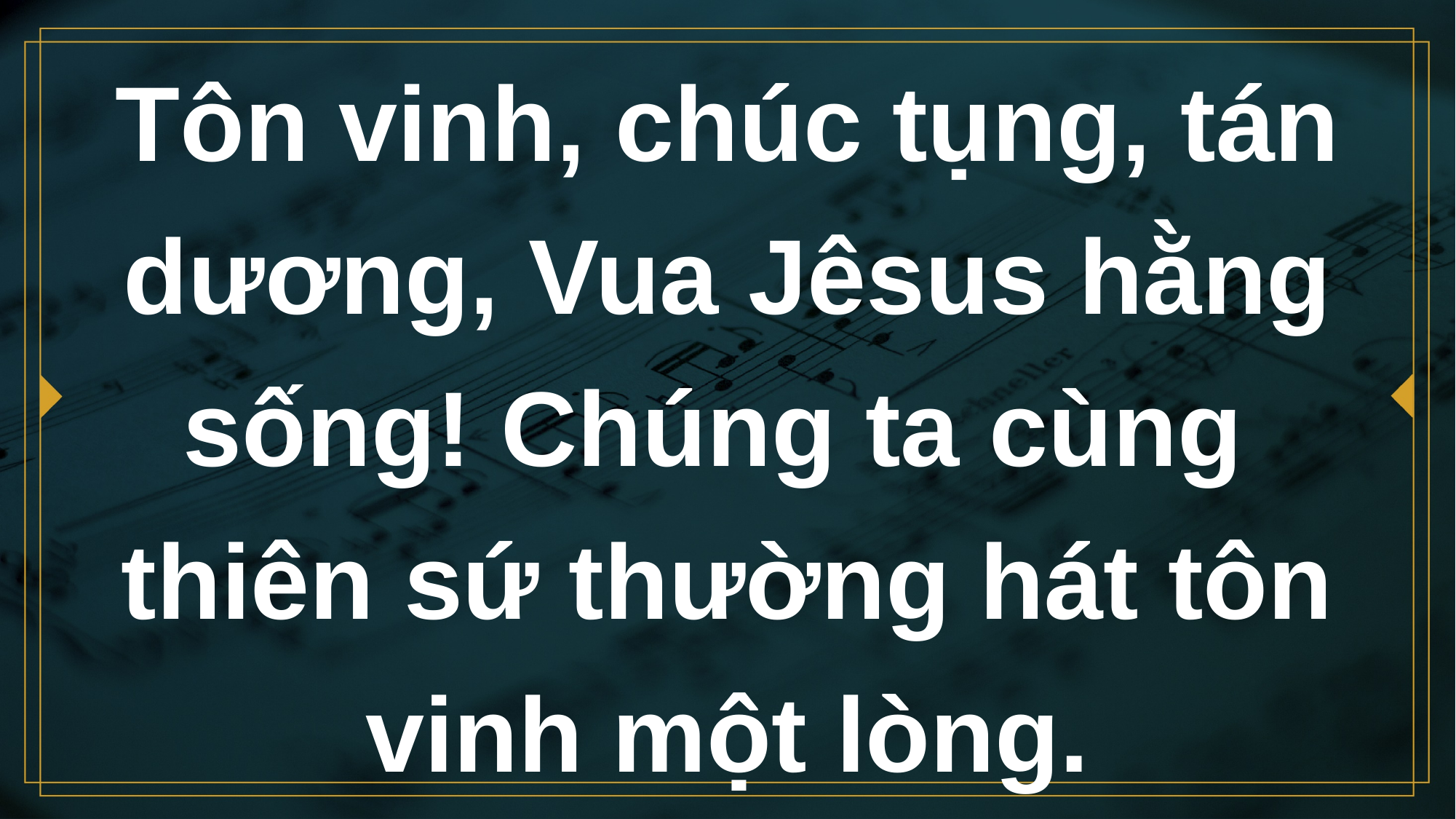

# Tôn vinh, chúc tụng, tán dương, Vua Jêsus hằng sống! Chúng ta cùng thiên sứ thường hát tôn vinh một lòng.